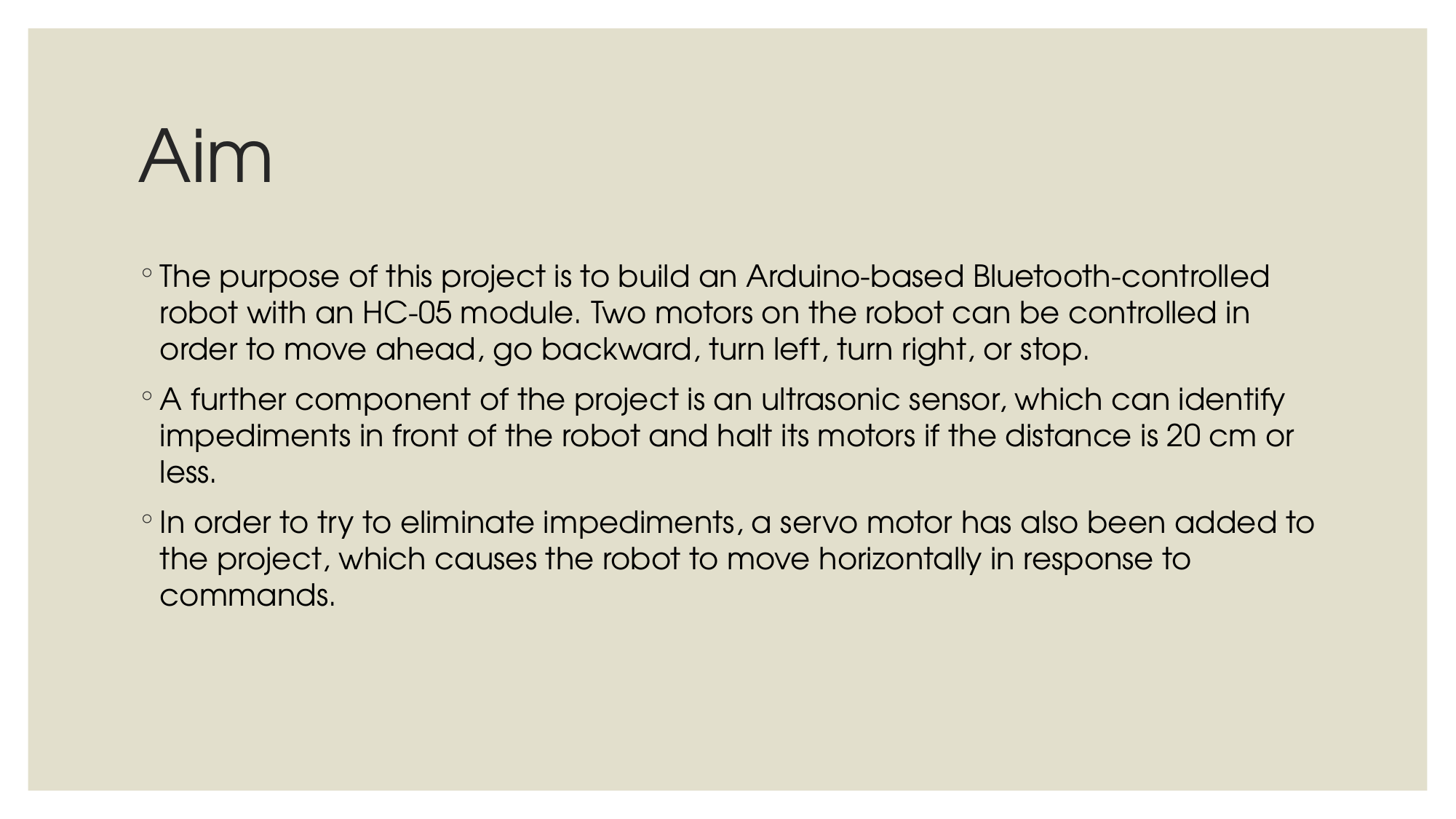

# Aim
The purpose of this project is to build an Arduino-based Bluetooth-controlled robot with an HC-05 module. Two motors on the robot can be controlled in order to move ahead, go backward, turn left, turn right, or stop.
A further component of the project is an ultrasonic sensor, which can identify impediments in front of the robot and halt its motors if the distance is 20 cm or less.
In order to try to eliminate impediments, a servo motor has also been added to the project, which causes the robot to move horizontally in response to commands.